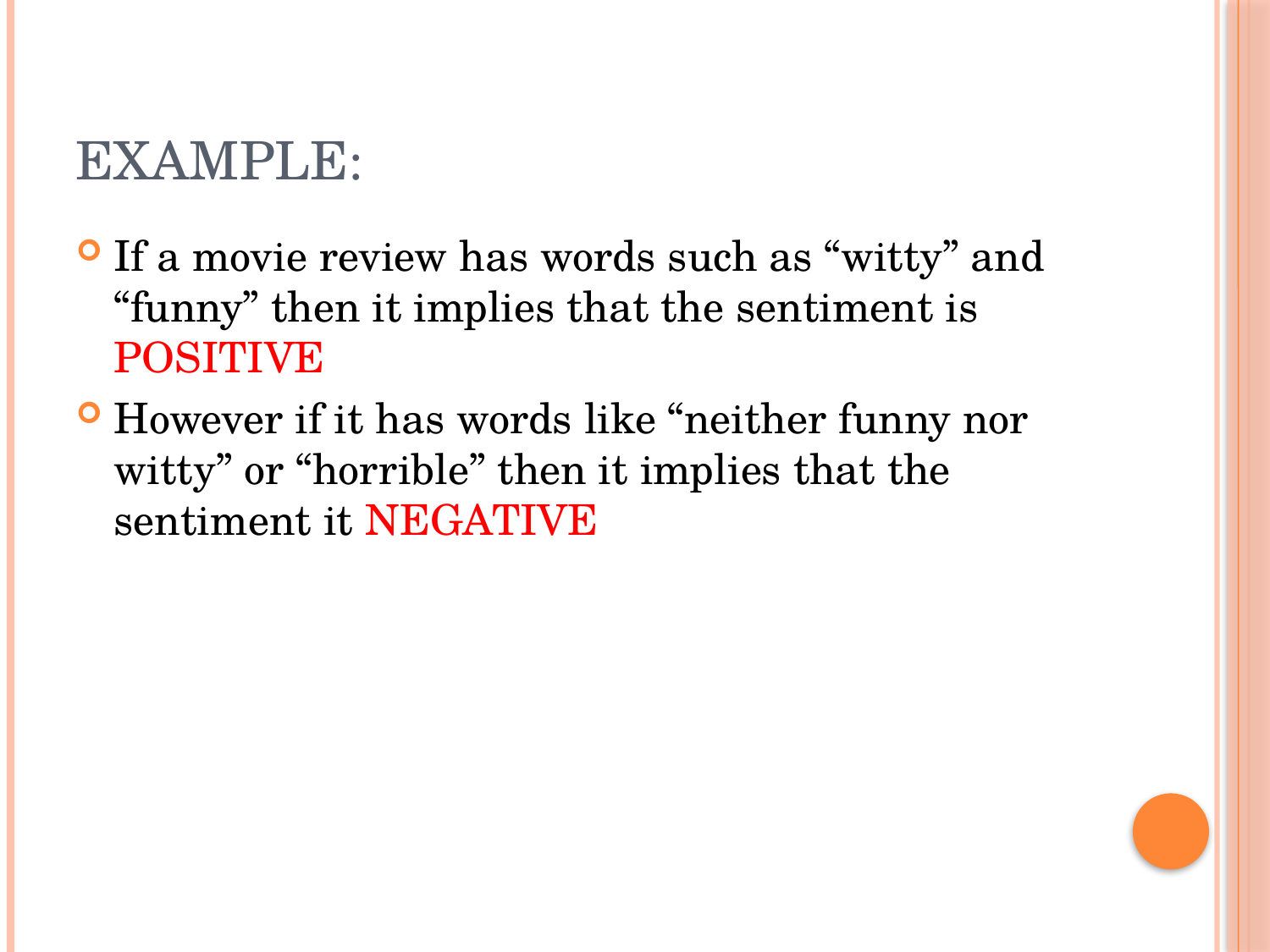

# Example:
If a movie review has words such as “witty” and “funny” then it implies that the sentiment is POSITIVE
However if it has words like “neither funny nor witty” or “horrible” then it implies that the sentiment it NEGATIVE